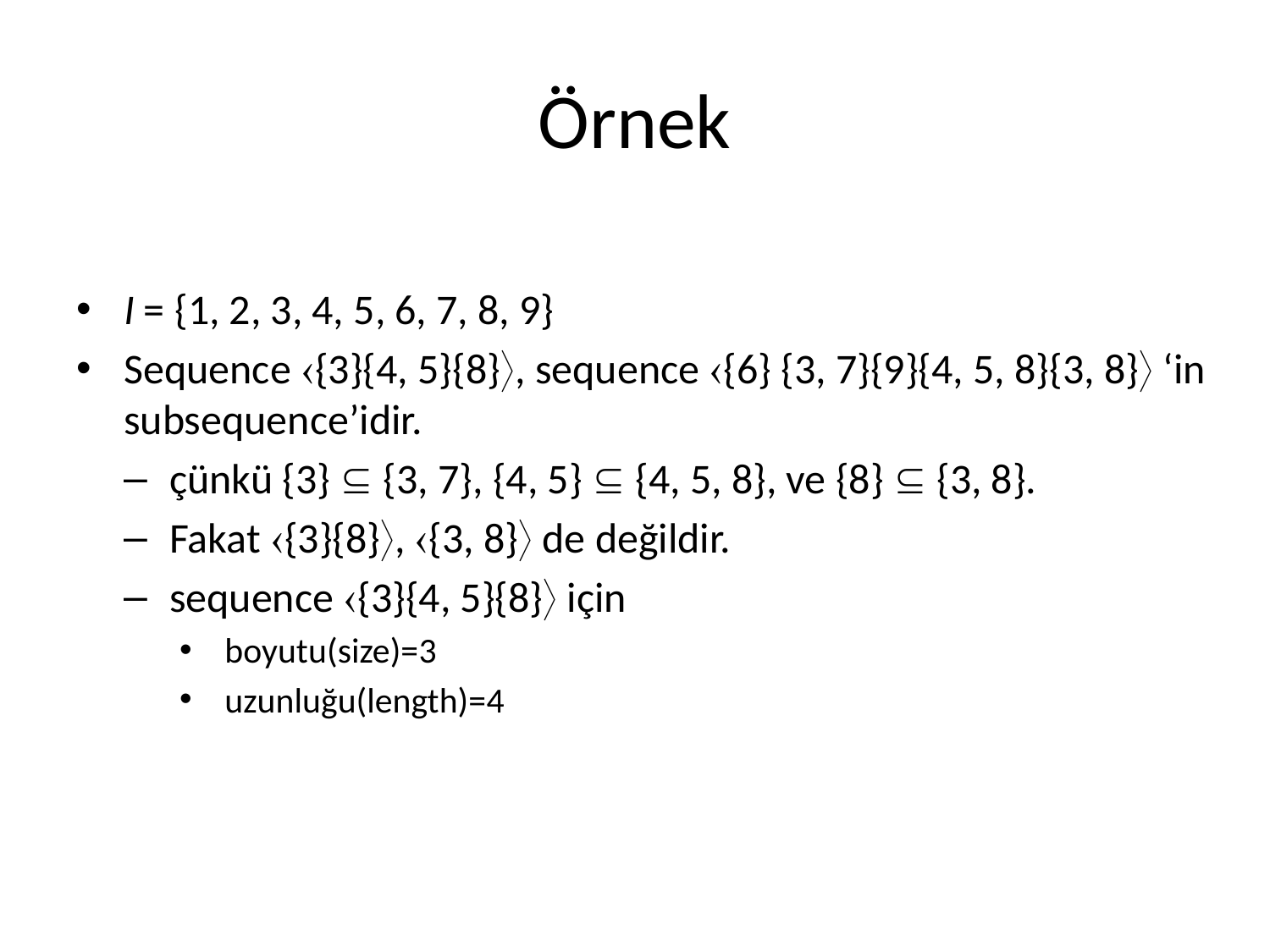

# Örnek
I = {1, 2, 3, 4, 5, 6, 7, 8, 9}
Sequence 〈{3}{4, 5}{8}〉, sequence 〈{6} {3, 7}{9}{4, 5, 8}{3, 8}〉 ‘in subsequence’idir.
çünkü {3} ⊆ {3, 7}, {4, 5} ⊆ {4, 5, 8}, ve {8} ⊆ {3, 8}.
Fakat 〈{3}{8}〉, 〈{3, 8}〉 de değildir.
sequence 〈{3}{4, 5}{8}〉 için
boyutu(size)=3
uzunluğu(length)=4